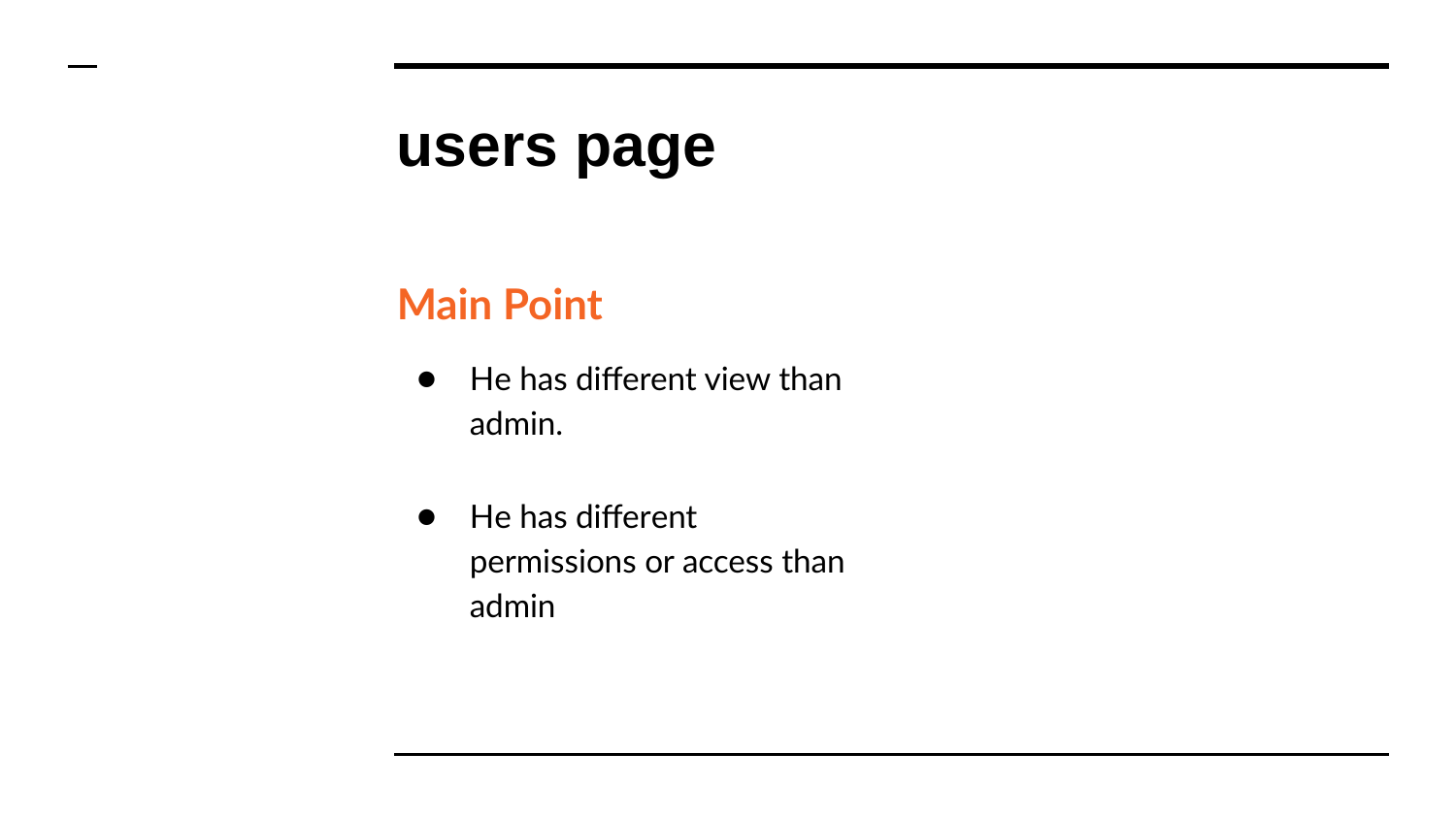

# users page
Main Point
He has different view than admin.
He has different permissions or access than admin